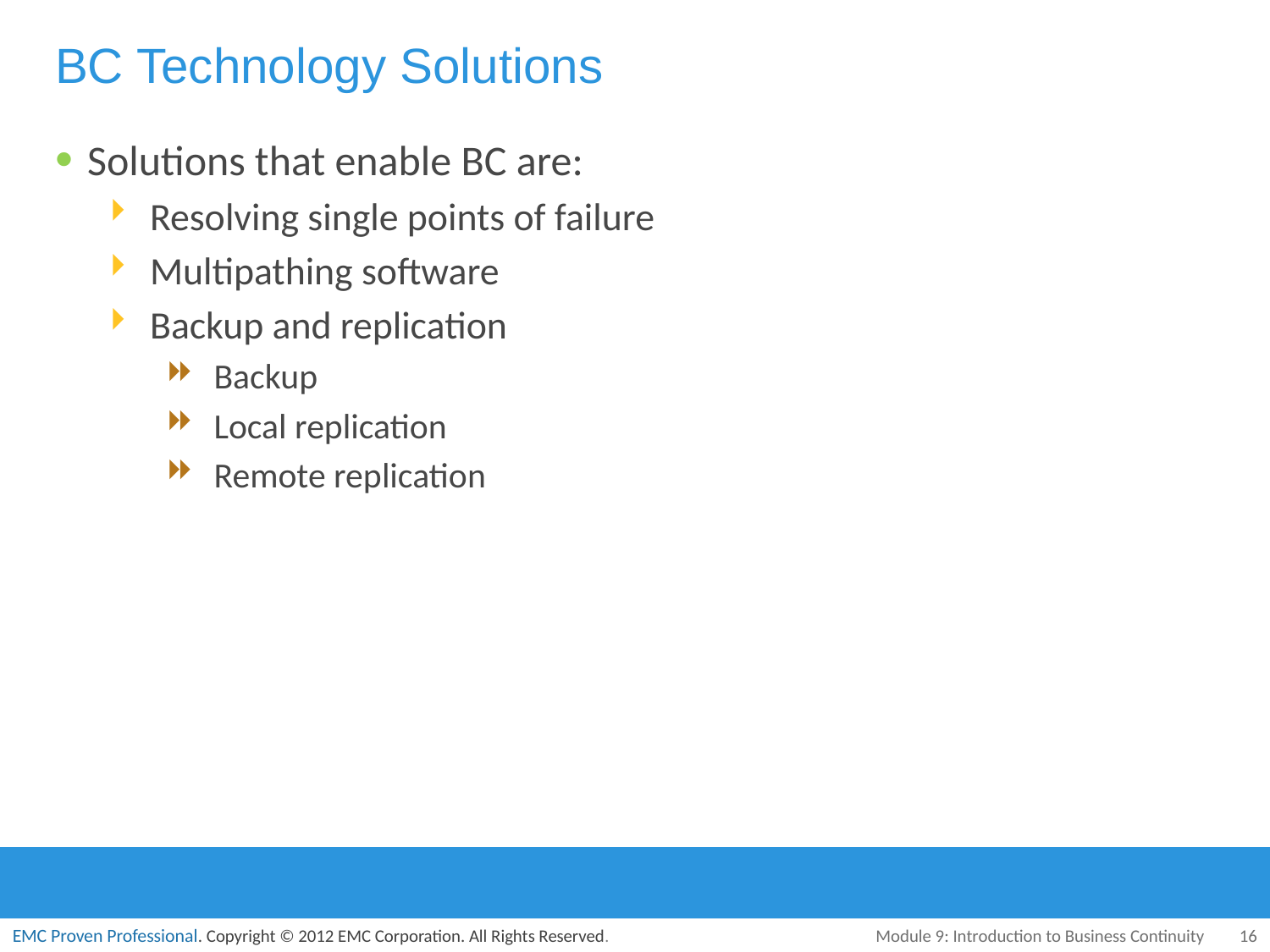

# BC Technology Solutions
Solutions that enable BC are:
Resolving single points of failure
Multipathing software
Backup and replication
Backup
Local replication
Remote replication

Module 9: Introduction to Business Continuity
16